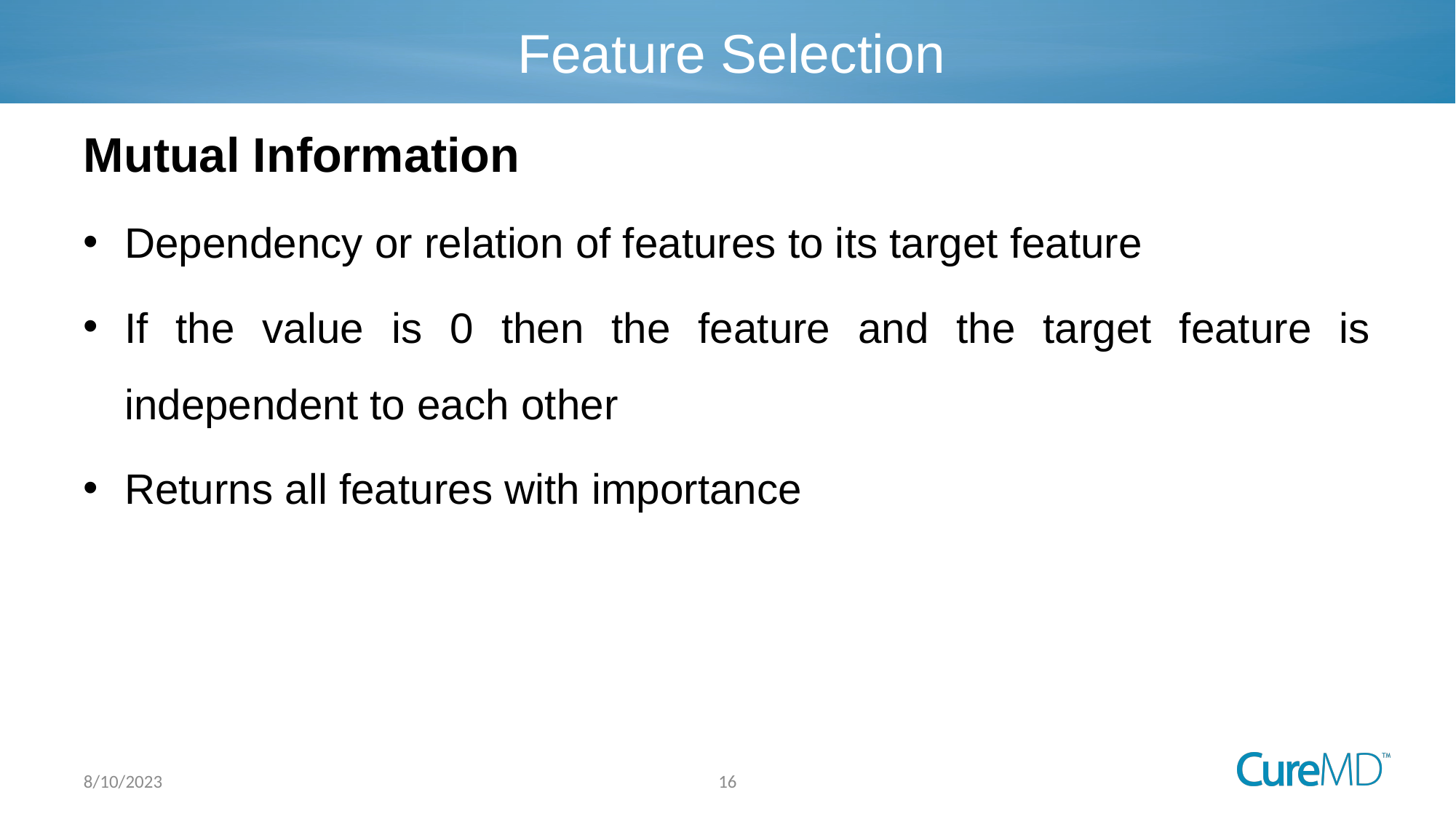

# Feature Selection
Mutual Information
Dependency or relation of features to its target feature
If the value is 0 then the feature and the target feature is independent to each other
Returns all features with importance
16
8/10/2023